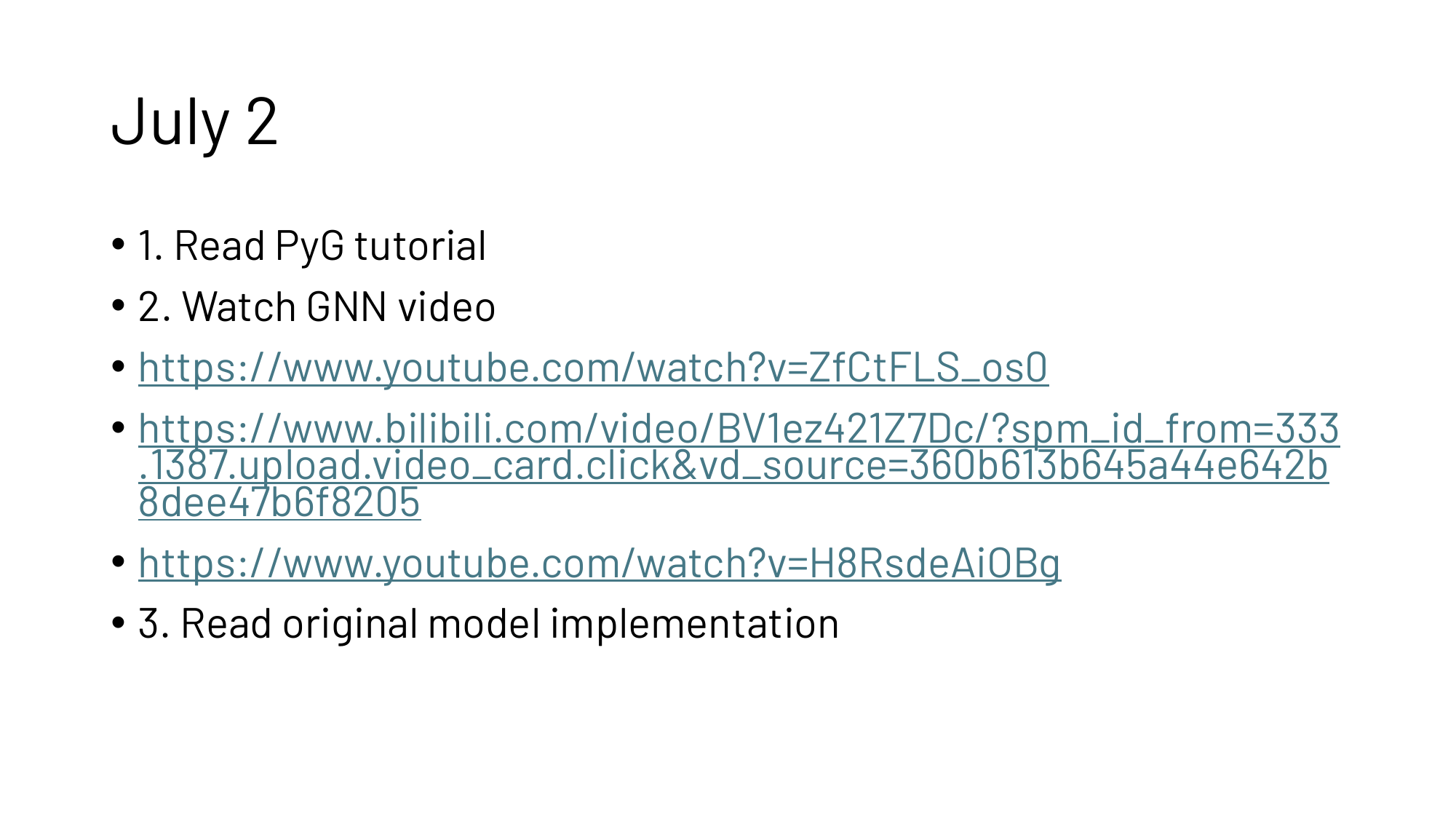

# July 2
1. Read PyG tutorial
2. Watch GNN video
https://www.youtube.com/watch?v=ZfCtFLS_os0
https://www.bilibili.com/video/BV1ez421Z7Dc/?spm_id_from=333.1387.upload.video_card.click&vd_source=360b613b645a44e642b8dee47b6f8205
https://www.youtube.com/watch?v=H8RsdeAiOBg
3. Read original model implementation